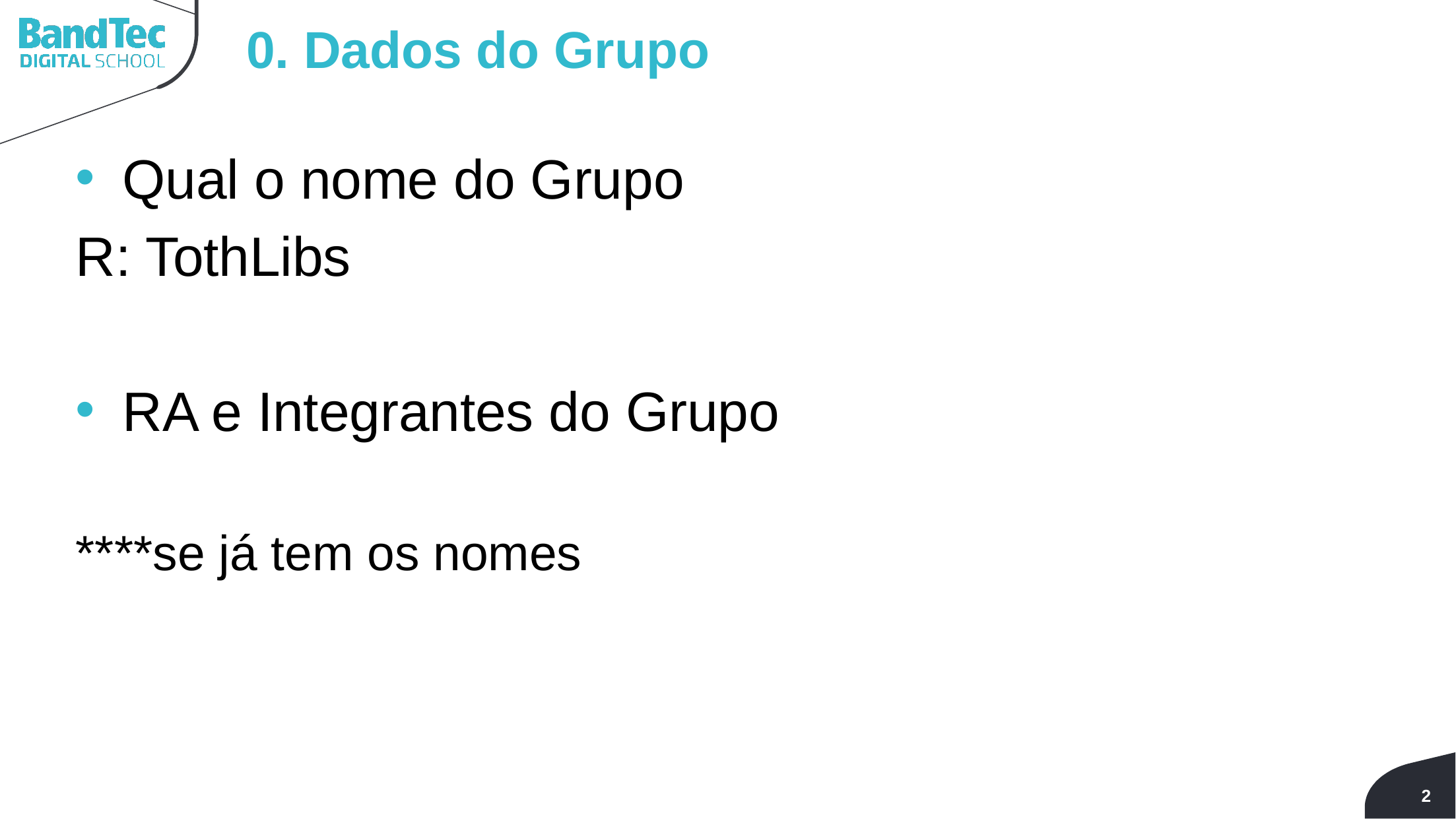

0. Dados do Grupo
Qual o nome do Grupo
R: TothLibs

RA e Integrantes do Grupo

****se já tem os nomes

2